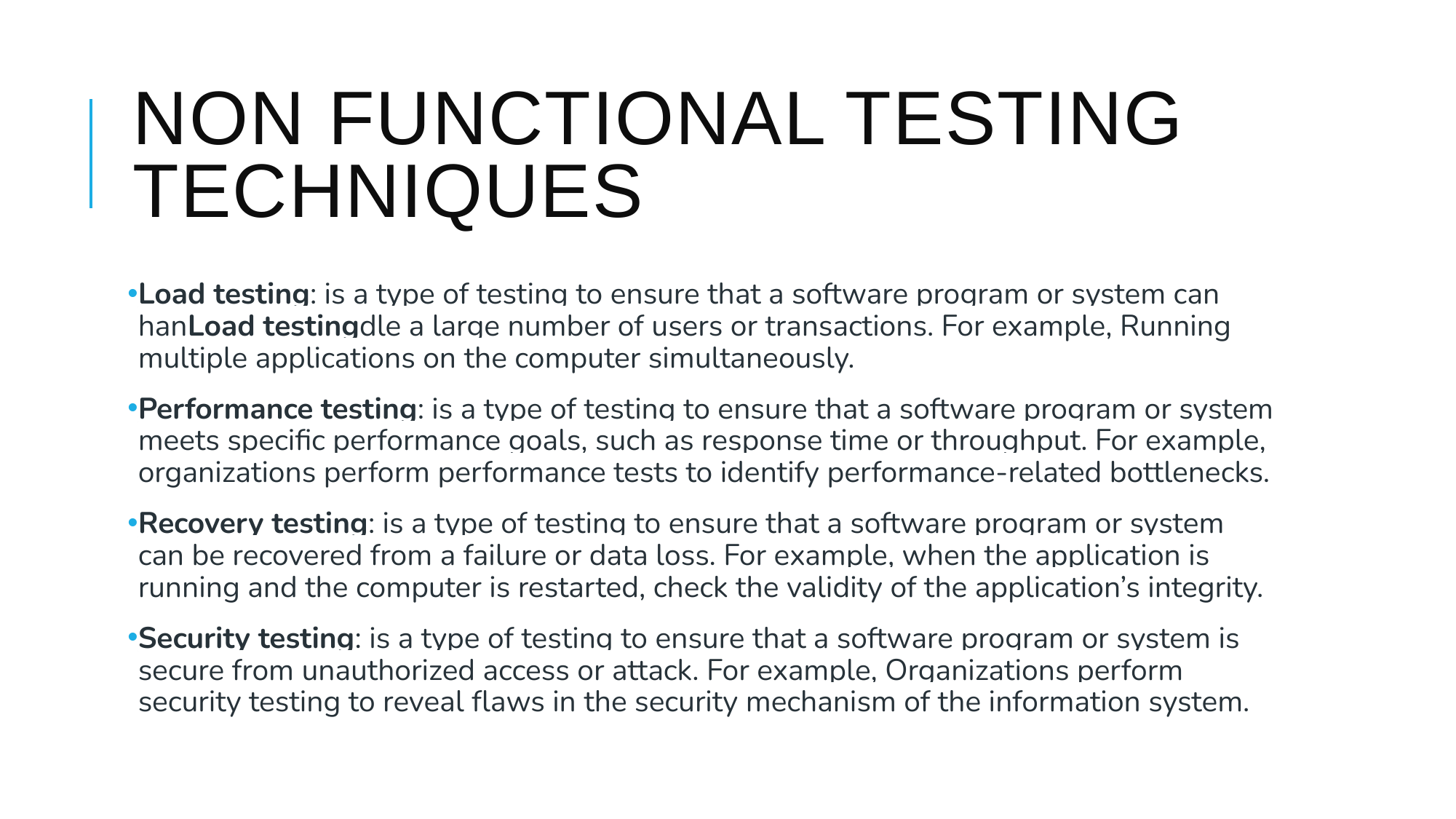

# Non functional testing techniques
Load testing: is a type of testing to ensure that a software program or system can hanLoad testingdle a large number of users or transactions. For example, Running multiple applications on the computer simultaneously.
Performance testing: is a type of testing to ensure that a software program or system meets specific performance goals, such as response time or throughput. For example, organizations perform performance tests to identify performance-related bottlenecks.
Recovery testing: is a type of testing to ensure that a software program or system can be recovered from a failure or data loss. For example, when the application is running and the computer is restarted, check the validity of the application’s integrity.
Security testing: is a type of testing to ensure that a software program or system is secure from unauthorized access or attack. For example, Organizations perform security testing to reveal flaws in the security mechanism of the information system.